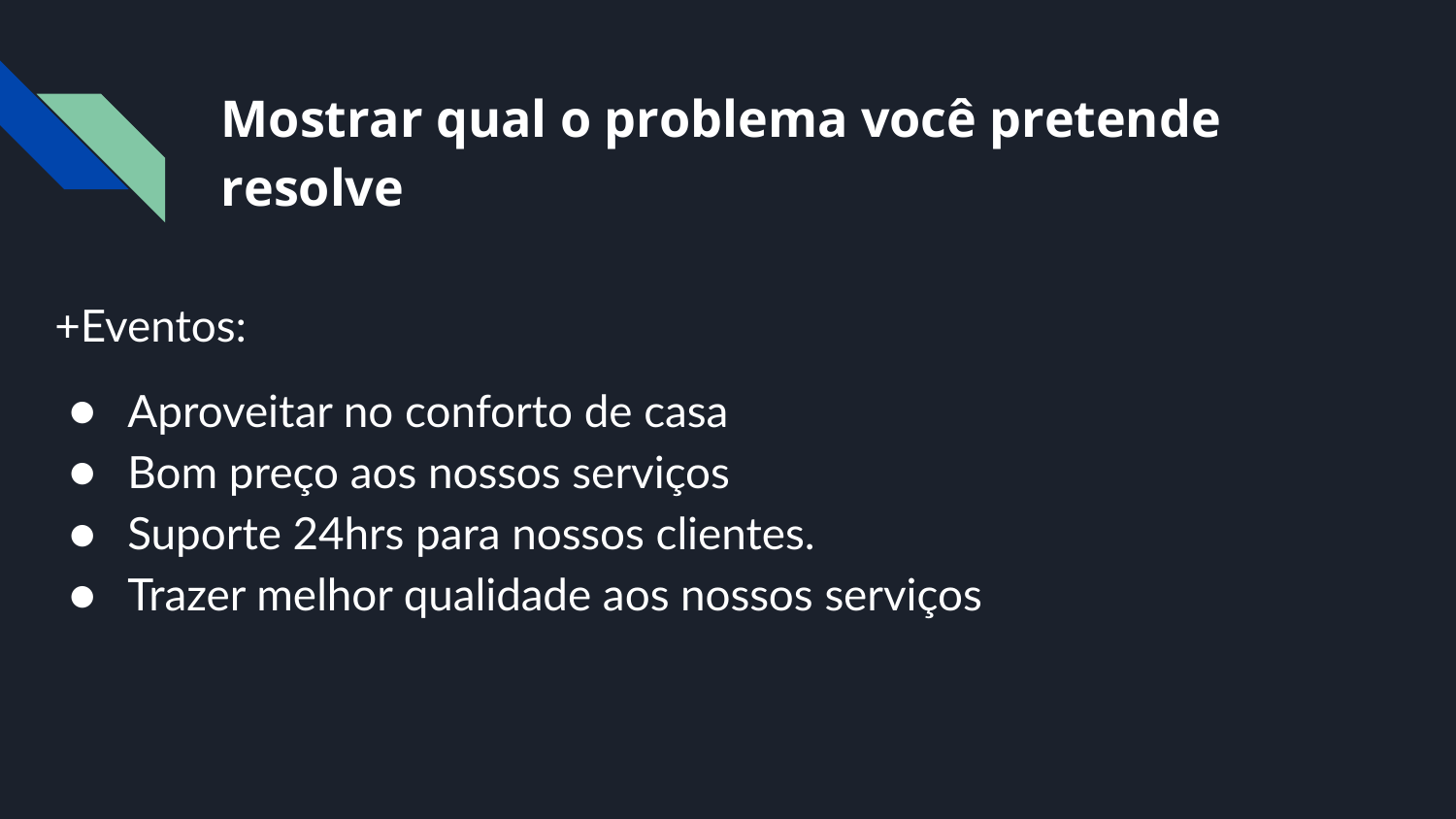

# Mostrar qual o problema você pretende resolve
+Eventos:
Aproveitar no conforto de casa
Bom preço aos nossos serviços
Suporte 24hrs para nossos clientes.
Trazer melhor qualidade aos nossos serviços